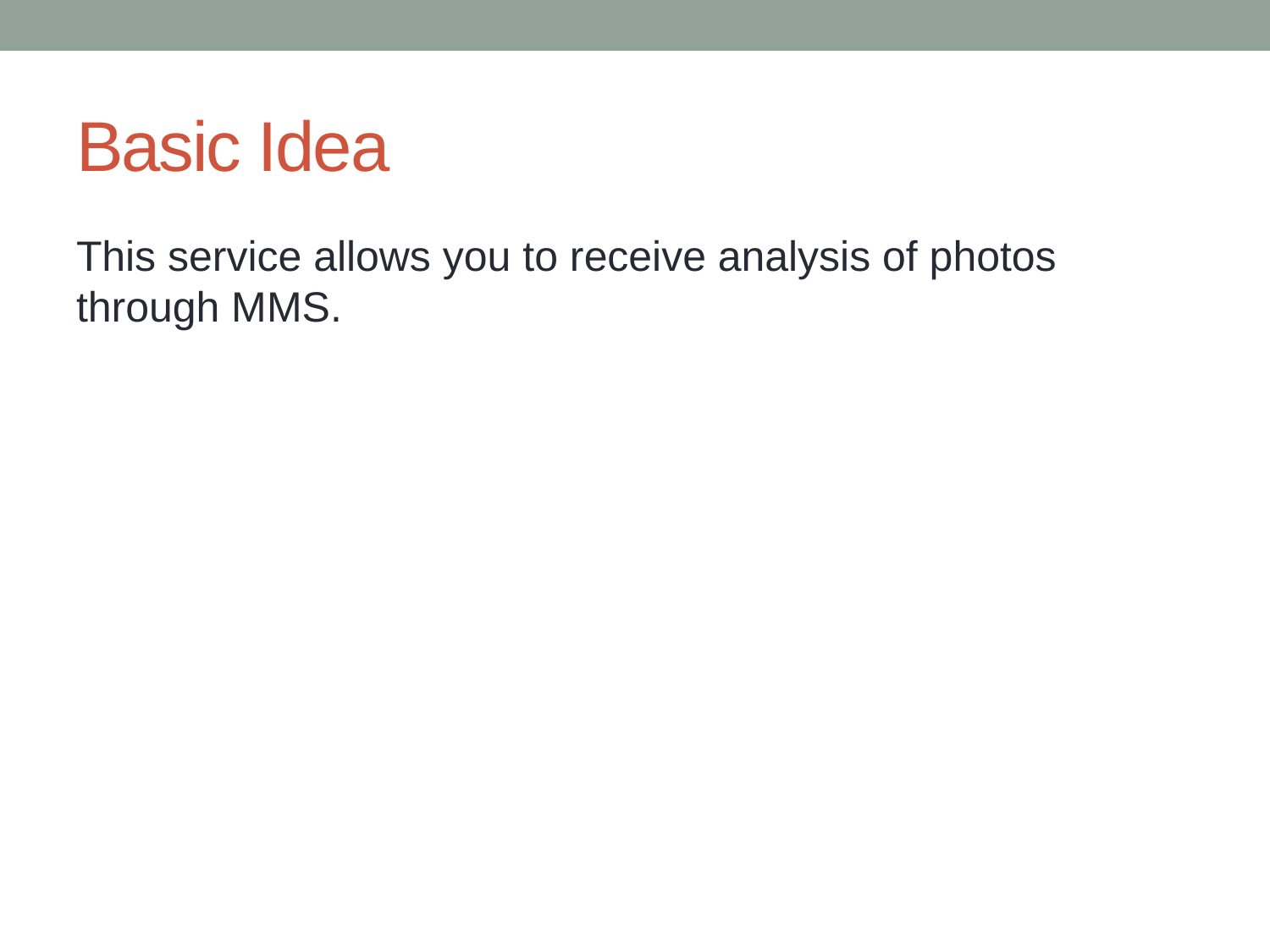

# Basic Idea
This service allows you to receive analysis of photos through MMS.